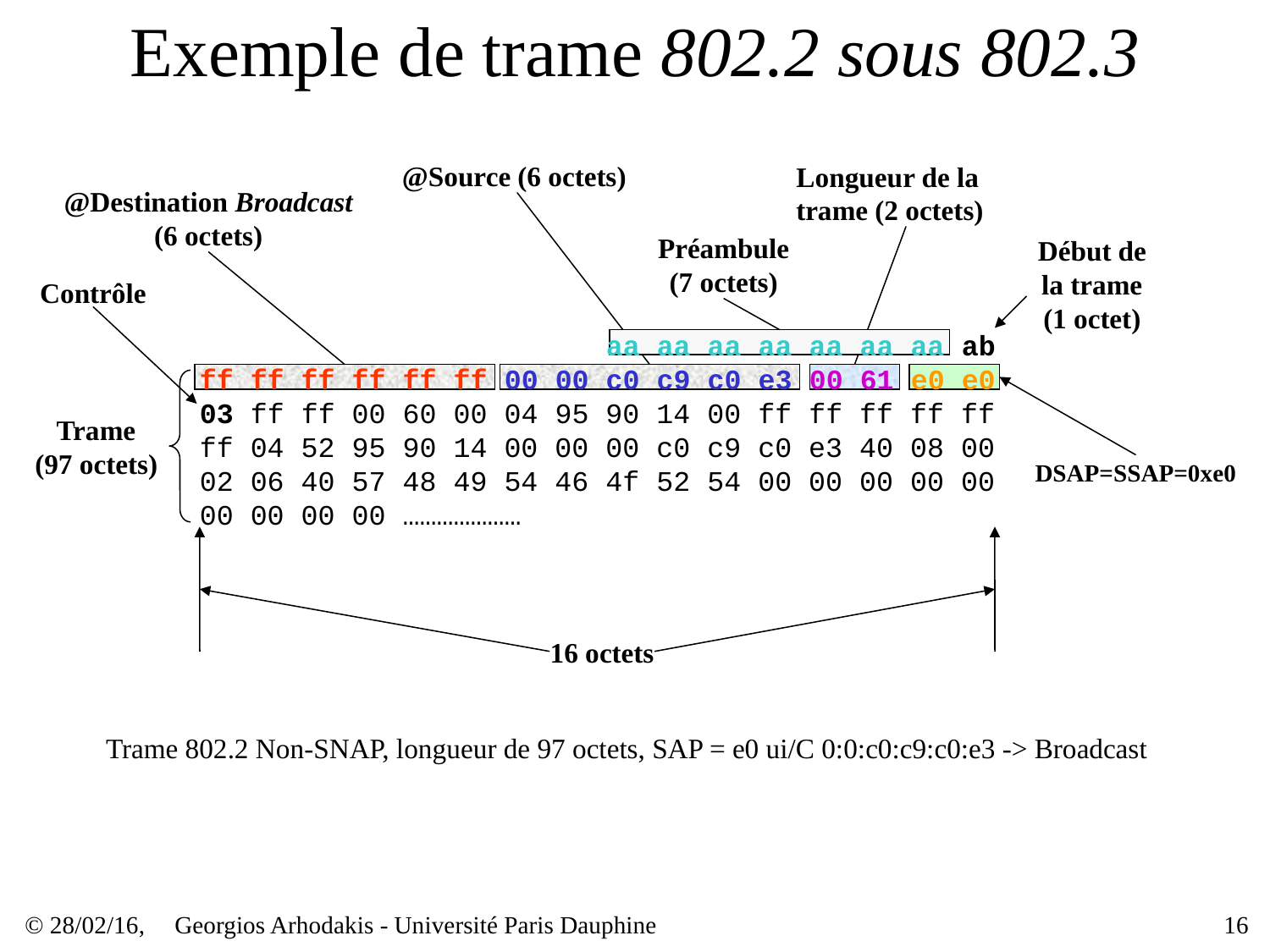

# Exemple de trame 802.2 sous 802.3
@Source (6 octets)
Longueur de la trame (2 octets)
@Destination Broadcast
(6 octets)
Préambule (7 octets)
Début de la trame (1 octet)
Contrôle

                        aa aa aa aa aa aa aa ab
ff ff ff ff ff ff 00 00 c0 c9 c0 e3 00 61 e0 e0
03 ff ff 00 60 00 04 95 90 14 00 ff ff ff ff ff
ff 04 52 95 90 14 00 00 00 c0 c9 c0 e3 40 08 00
02 06 40 57 48 49 54 46 4f 52 54 00 00 00 00 00
00 00 00 00 …………………

Trame
(97 octets)
DSAP=SSAP=0xe0

16 octets
Trame 802.2 Non-SNAP, longueur de 97 octets, SAP = e0 ui/C 0:0:c0:c9:c0:e3 -> Broadcast
© 28/02/16,
Georgios Arhodakis - Université Paris Dauphine
16